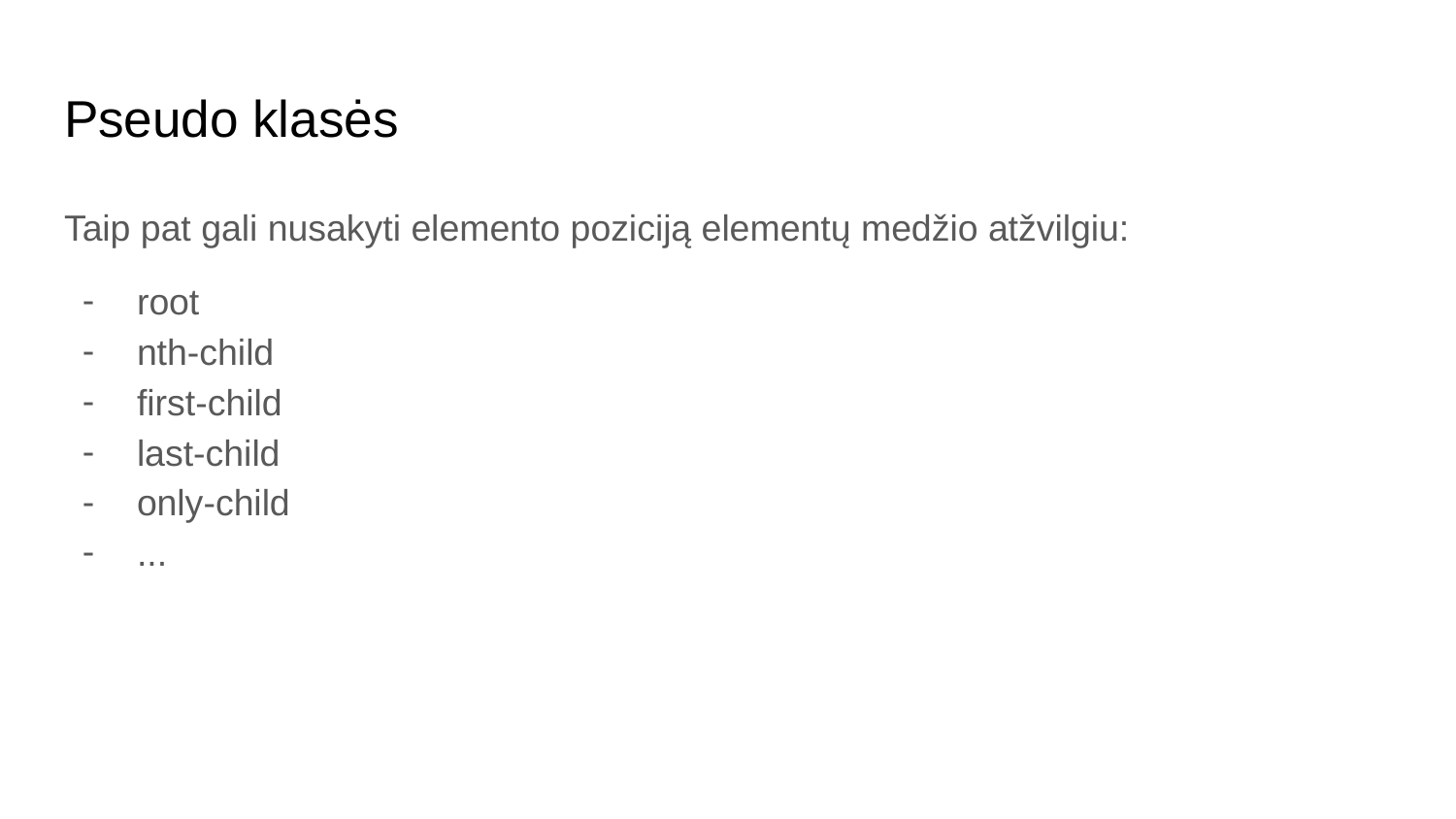

# Pseudo klasės
Taip pat gali nusakyti elemento poziciją elementų medžio atžvilgiu:
root
nth-child
first-child
last-child
only-child
...